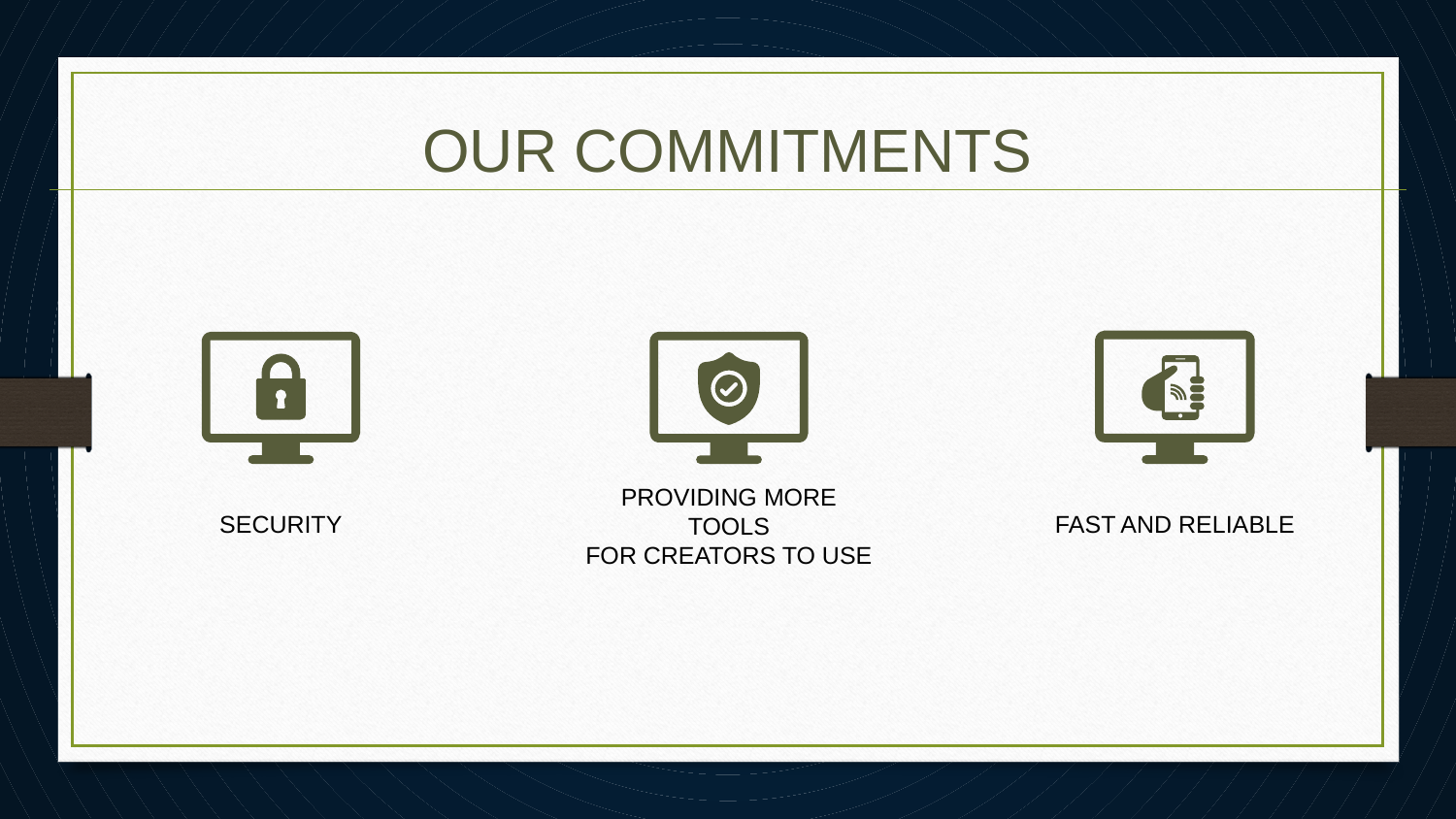

OUR COMMITMENTS

# SECURITY
FAST AND RELIABLE
PROVIDING MORE TOOLS
FOR CREATORS TO USE